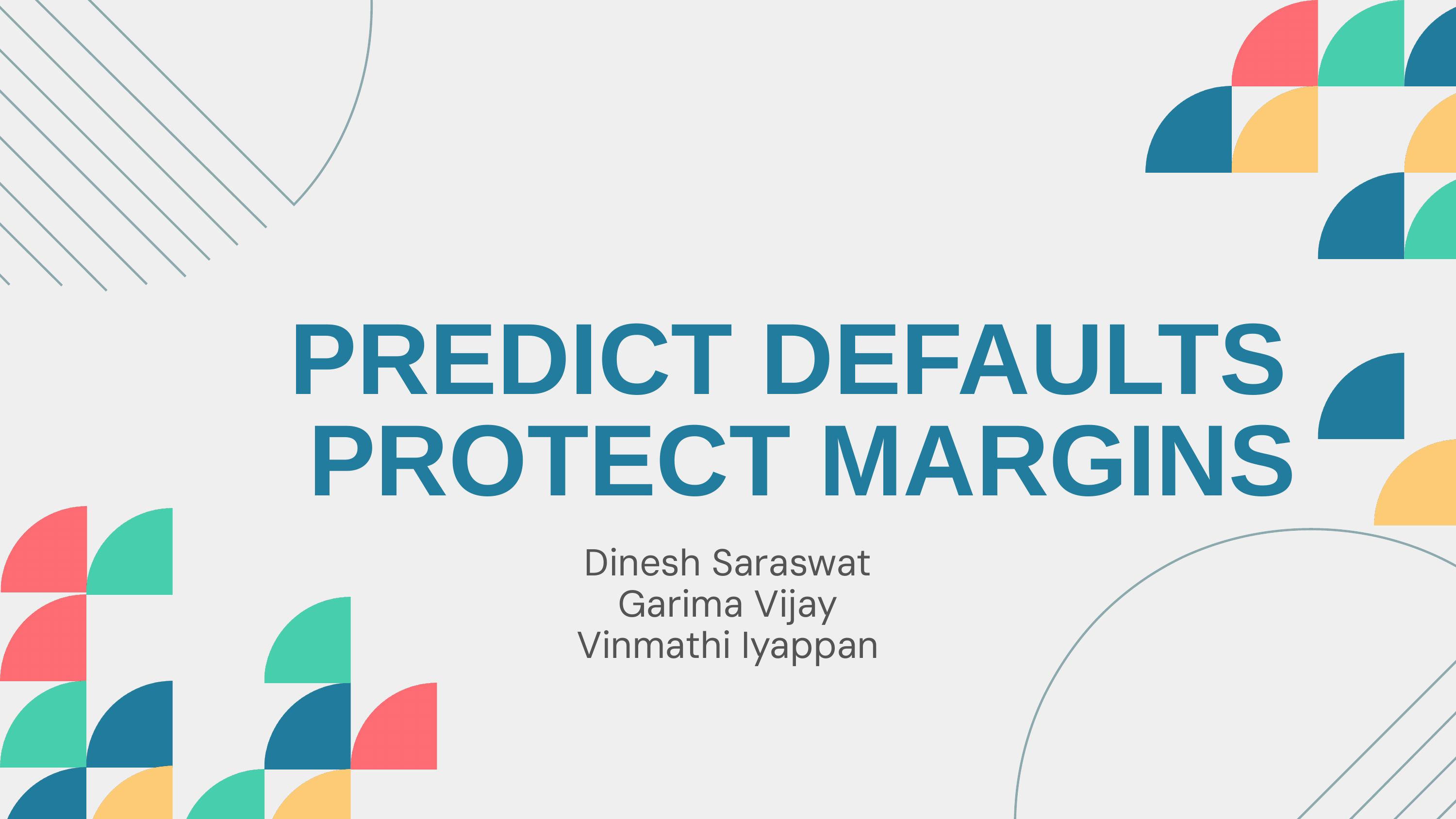

PREDICT DEFAULTS
 PROTECT MARGINS

Dinesh Saraswat
Garima Vijay
Vinmathi Iyappan